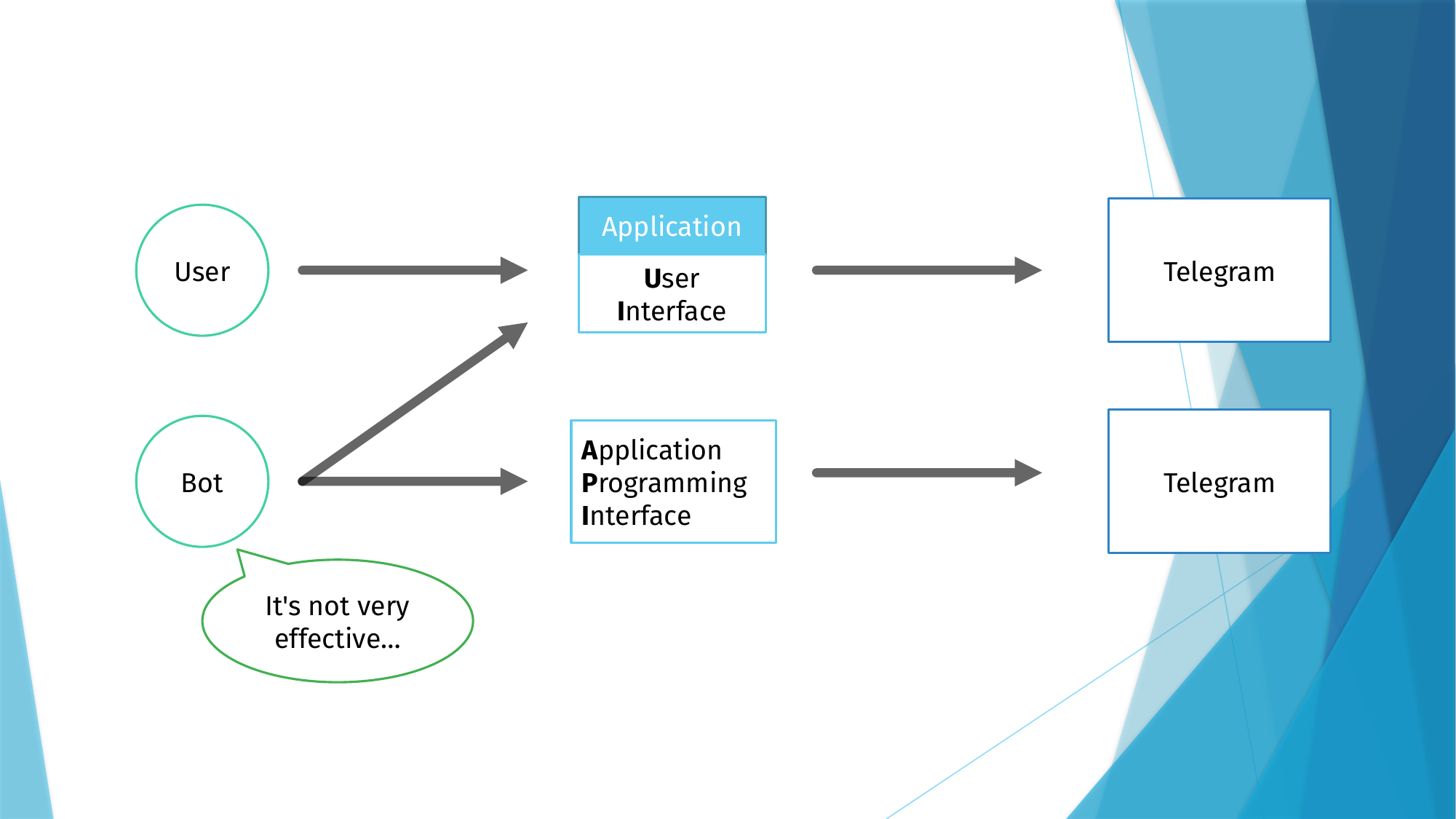

Application
User Interface
Telegram
User
Telegram
Bot
Application Programming Interface
It's not very effective…